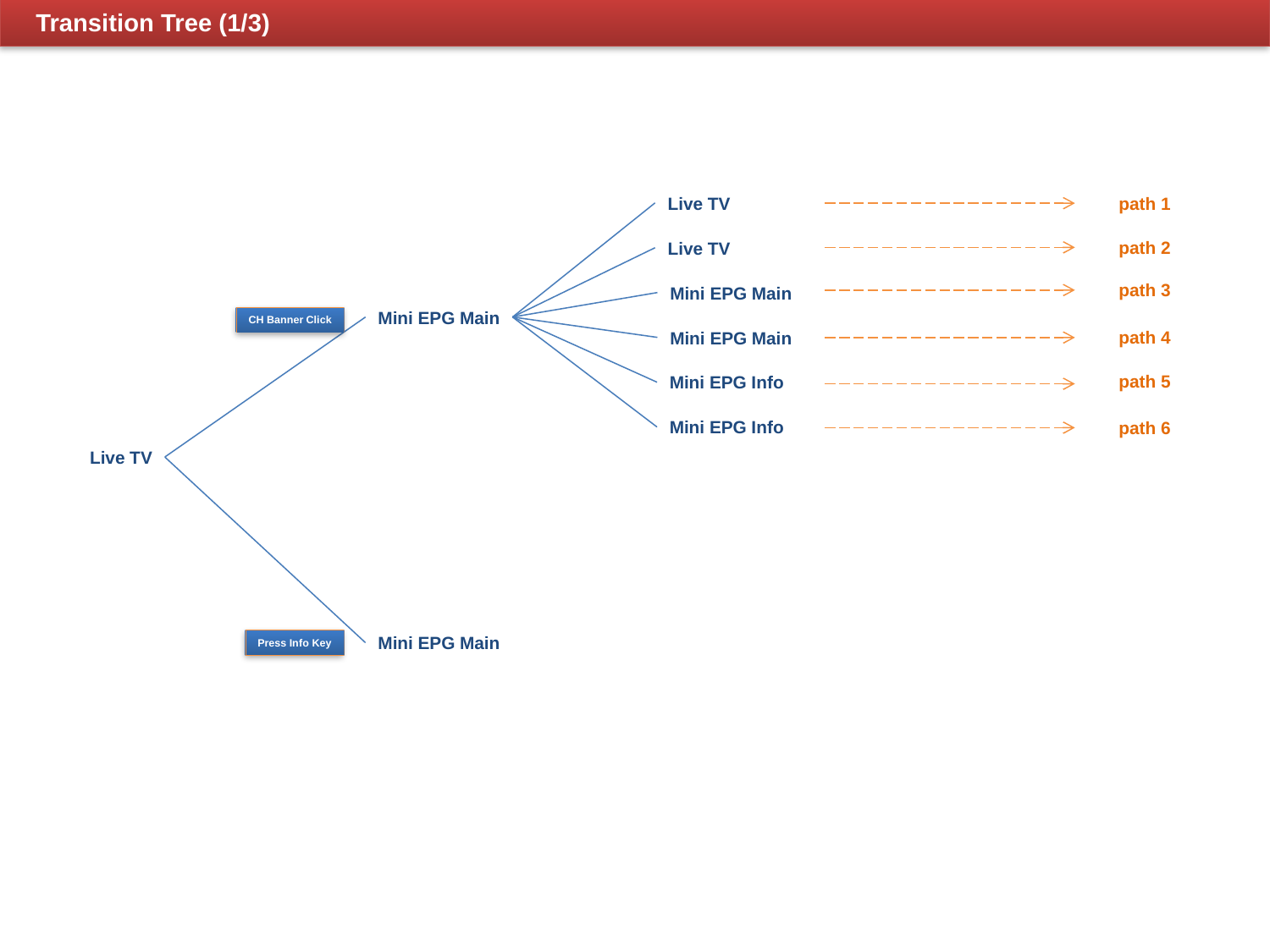

Transition Tree (1/3)
Live TV
path 1
path 2
Live TV
path 3
Mini EPG Main
Mini EPG Main
CH Banner Click
path 4
Mini EPG Main
path 5
Mini EPG Info
Mini EPG Info
path 6
Live TV
Mini EPG Main
Press Info Key